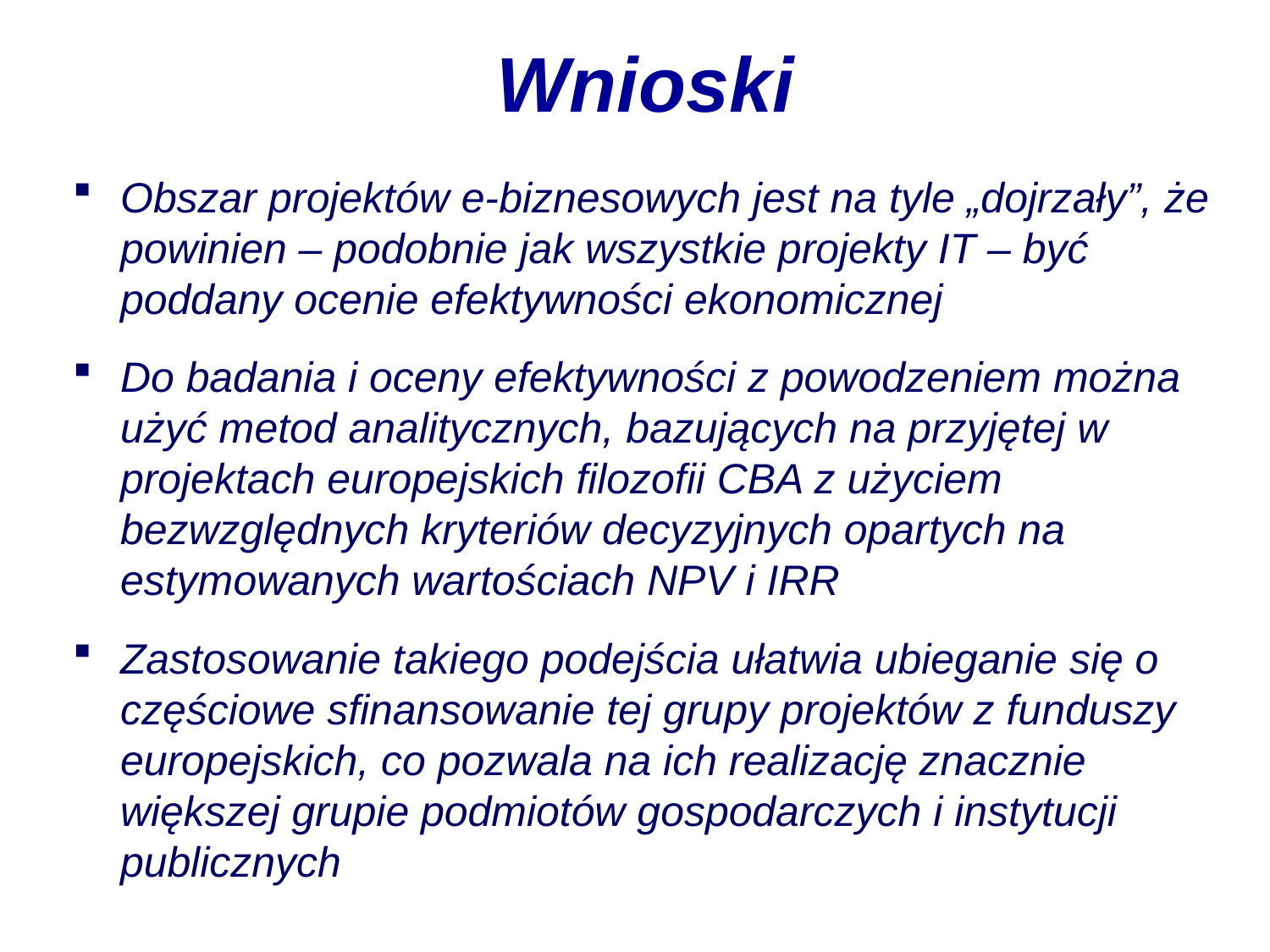

# Wnioski
Obszar projektów e-biznesowych jest na tyle „dojrzały”, że powinien – podobnie jak wszystkie projekty IT – być poddany ocenie efektywności ekonomicznej
Do badania i oceny efektywności z powodzeniem można użyć metod analitycznych, bazujących na przyjętej w projektach europejskich filozofii CBA z użyciem bezwzględnych kryteriów decyzyjnych opartych na estymowanych wartościach NPV i IRR
Zastosowanie takiego podejścia ułatwia ubieganie się o częściowe sfinansowanie tej grupy projektów z funduszy europejskich, co pozwala na ich realizację znacznie większej grupie podmiotów gospodarczych i instytucji publicznych